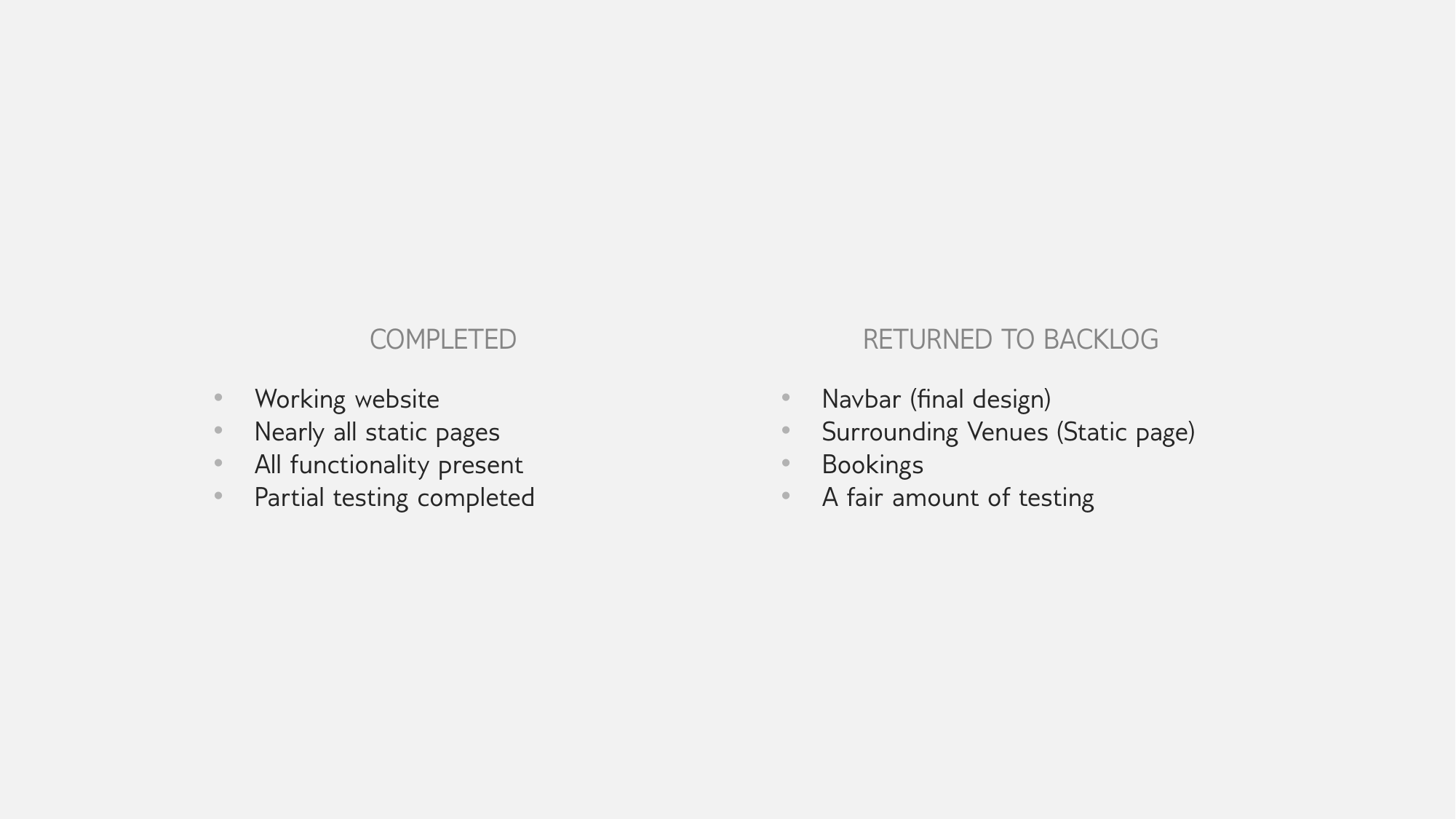

COMPLETED
RETURNED TO BACKLOG
Working website
Nearly all static pages
All functionality present
Partial testing completed
Navbar (final design)
Surrounding Venues (Static page)
Bookings
A fair amount of testing